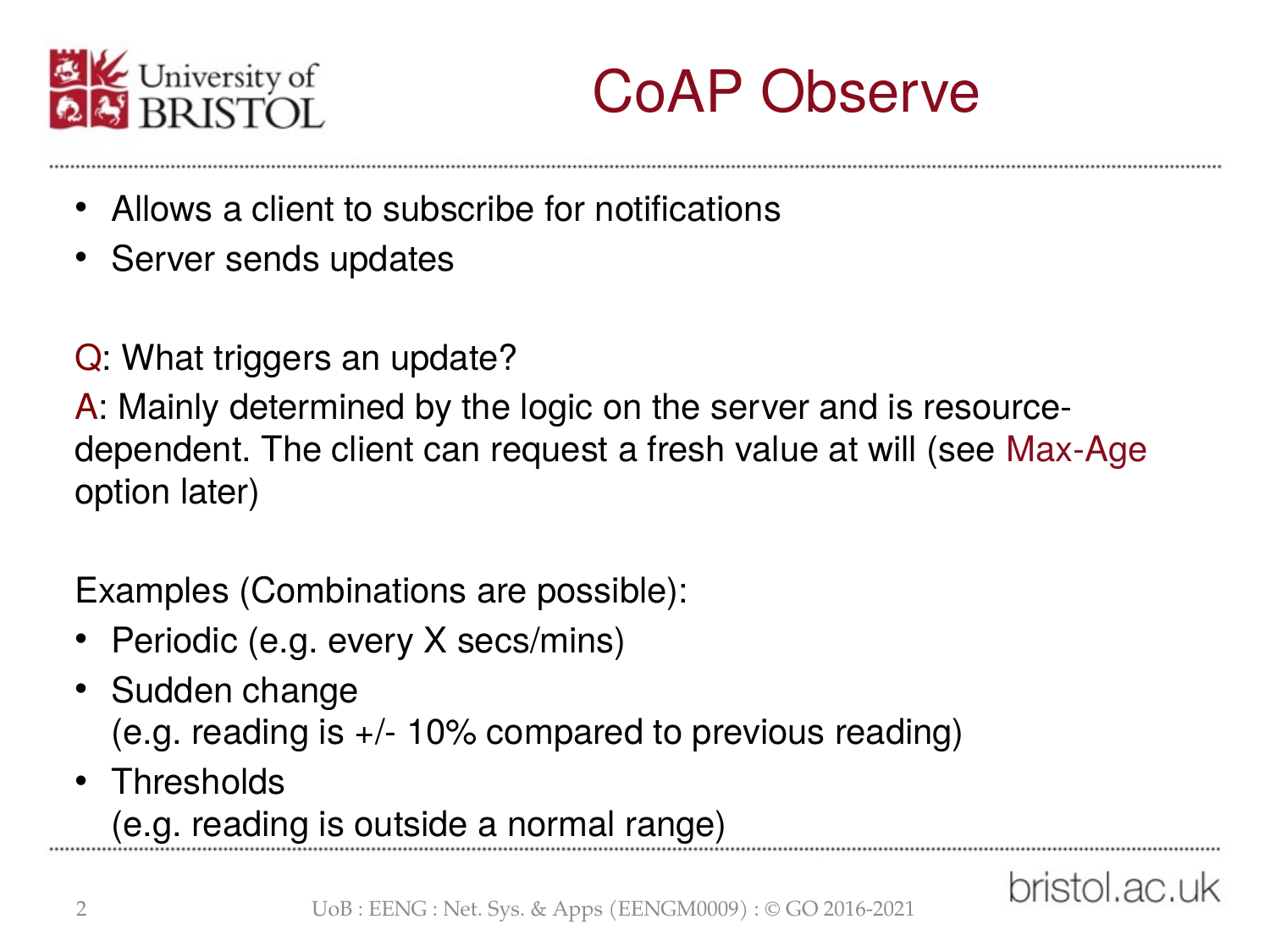

# CoAP Observe
Allows a client to subscribe for notifications
Server sends updates

Q: What triggers an update?
A: Mainly determined by the logic on the server and is resource-dependent. The client can request a fresh value at will (see Max-Age option later)

Examples (Combinations are possible):
Periodic (e.g. every X secs/mins)
Sudden change
(e.g. reading is +/- 10% compared to previous reading)
Thresholds
(e.g. reading is outside a normal range)
2
UoB : EENG : Net. Sys. & Apps (EENGM0009) : © GO 2016-2021